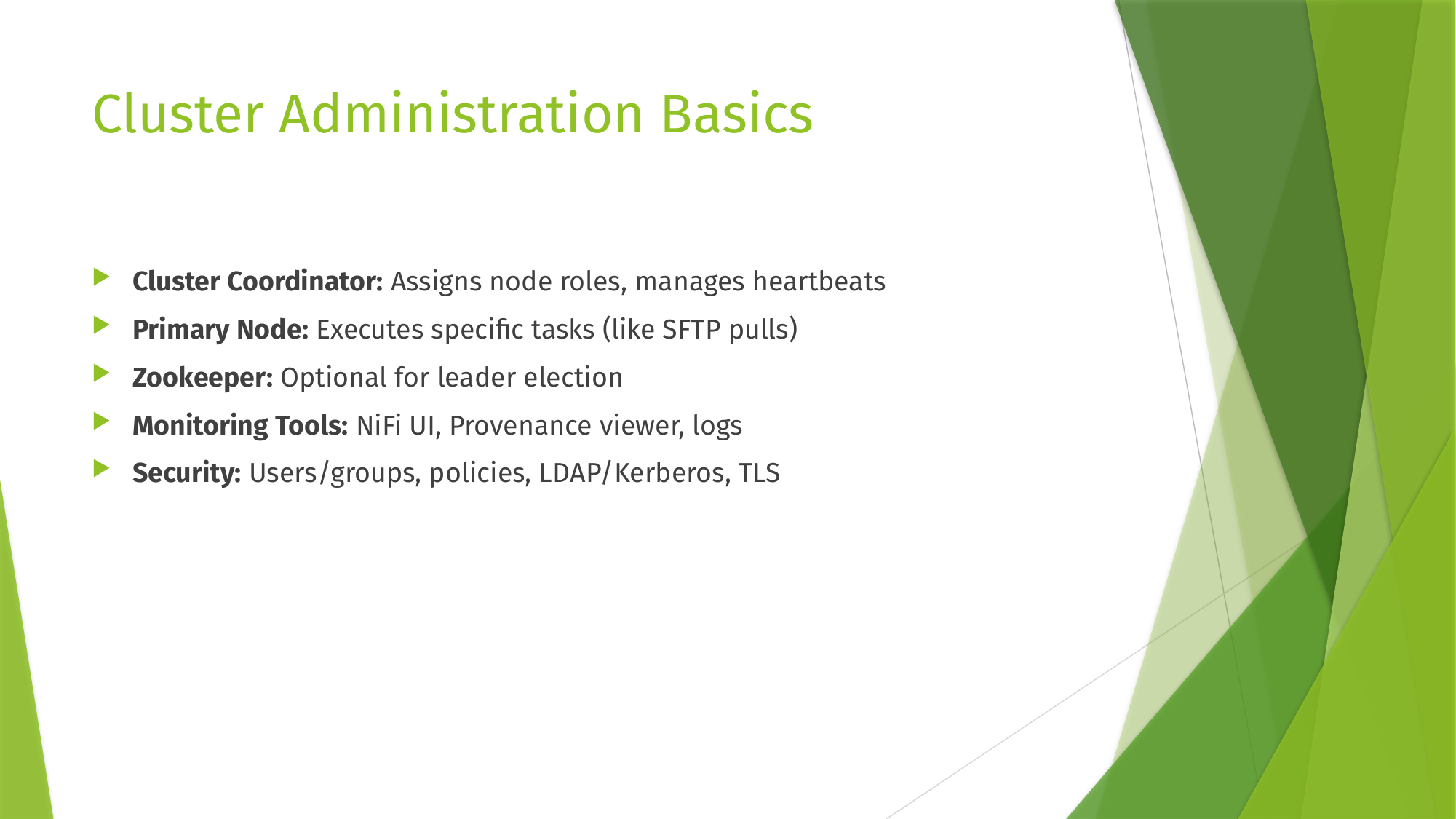

# Cluster Administration Basics
Cluster Coordinator: Assigns node roles, manages heartbeats
Primary Node: Executes specific tasks (like SFTP pulls)
Zookeeper: Optional for leader election
Monitoring Tools: NiFi UI, Provenance viewer, logs
Security: Users/groups, policies, LDAP/Kerberos, TLS